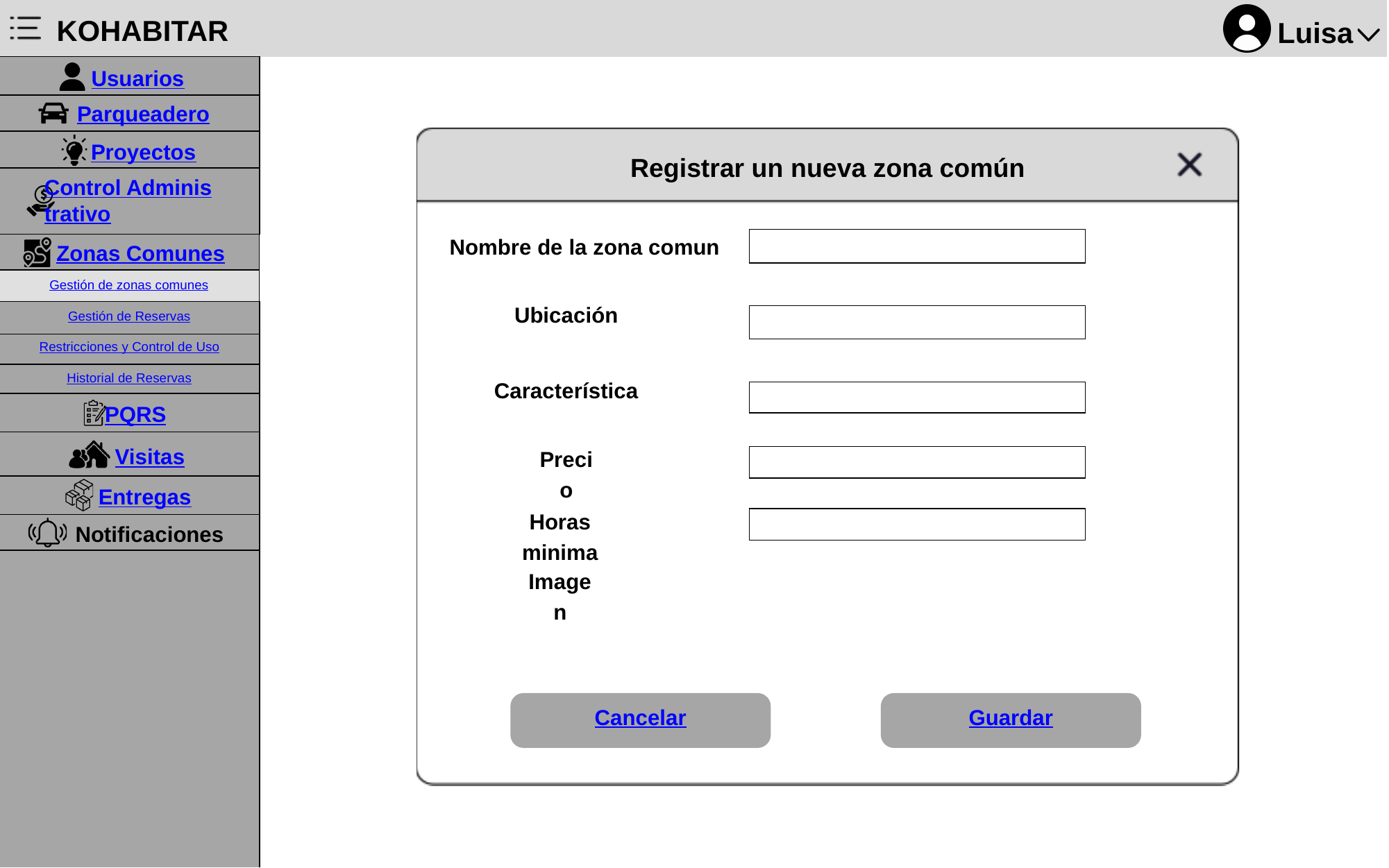

KOHABITAR
Luisa

Usuarios

Parqueadero

Proyectos

Registrar un nueva zona común

Control Administrativo

Nombre de la zona comun

Zonas Comunes

Gestión de zonas comunes
Ubicación

Gestión de Reservas

Restricciones y Control de Uso

Historial de Reservas
Característica

PQRS

Visitas
Precio

Entregas

Horas minima

Notificaciones

Imagen

Cancelar

Guardar